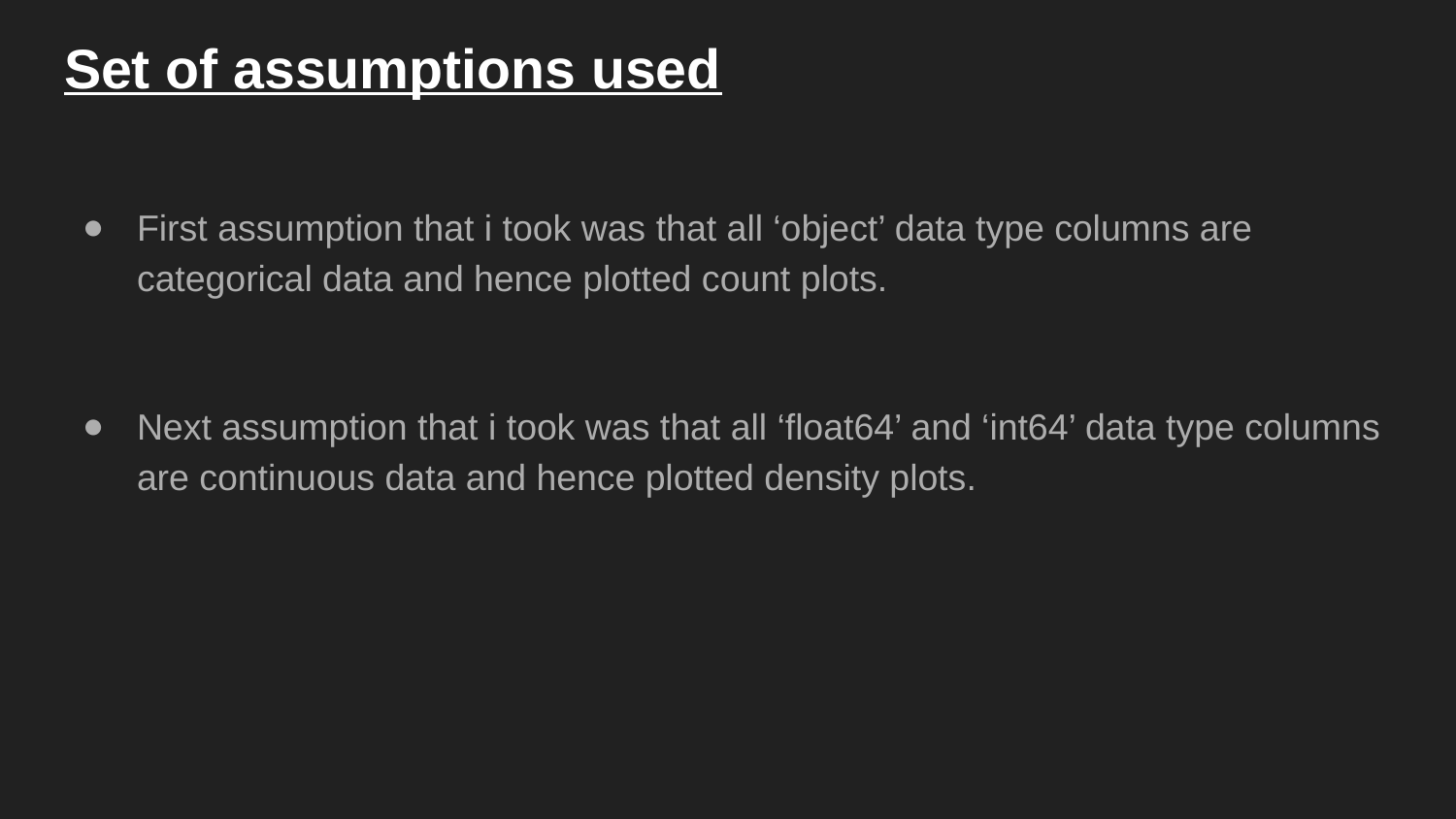

# Set of assumptions used

First assumption that i took was that all ‘object’ data type columns are categorical data and hence plotted count plots.

Next assumption that i took was that all ‘float64’ and ‘int64’ data type columns are continuous data and hence plotted density plots.